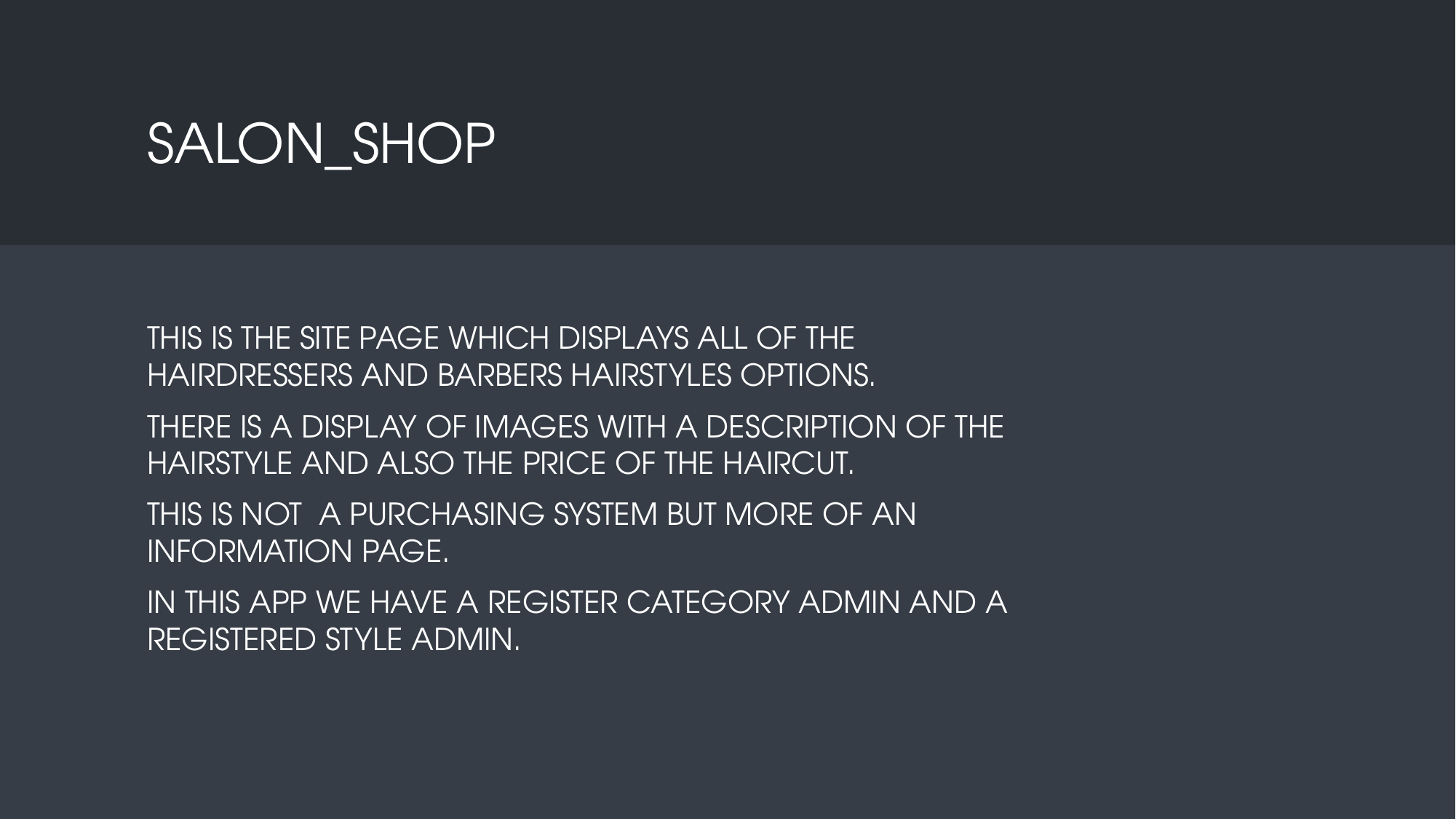

# Salon_shop
This is the site page which displays all of the hairdressers and barbers hairstyles options.
There is a display of images with a description of the hairstyle and also the price of the haircut.
This is not  a purchasing system but more of an information page.
In this app we have a register category admin and a registered style admin.